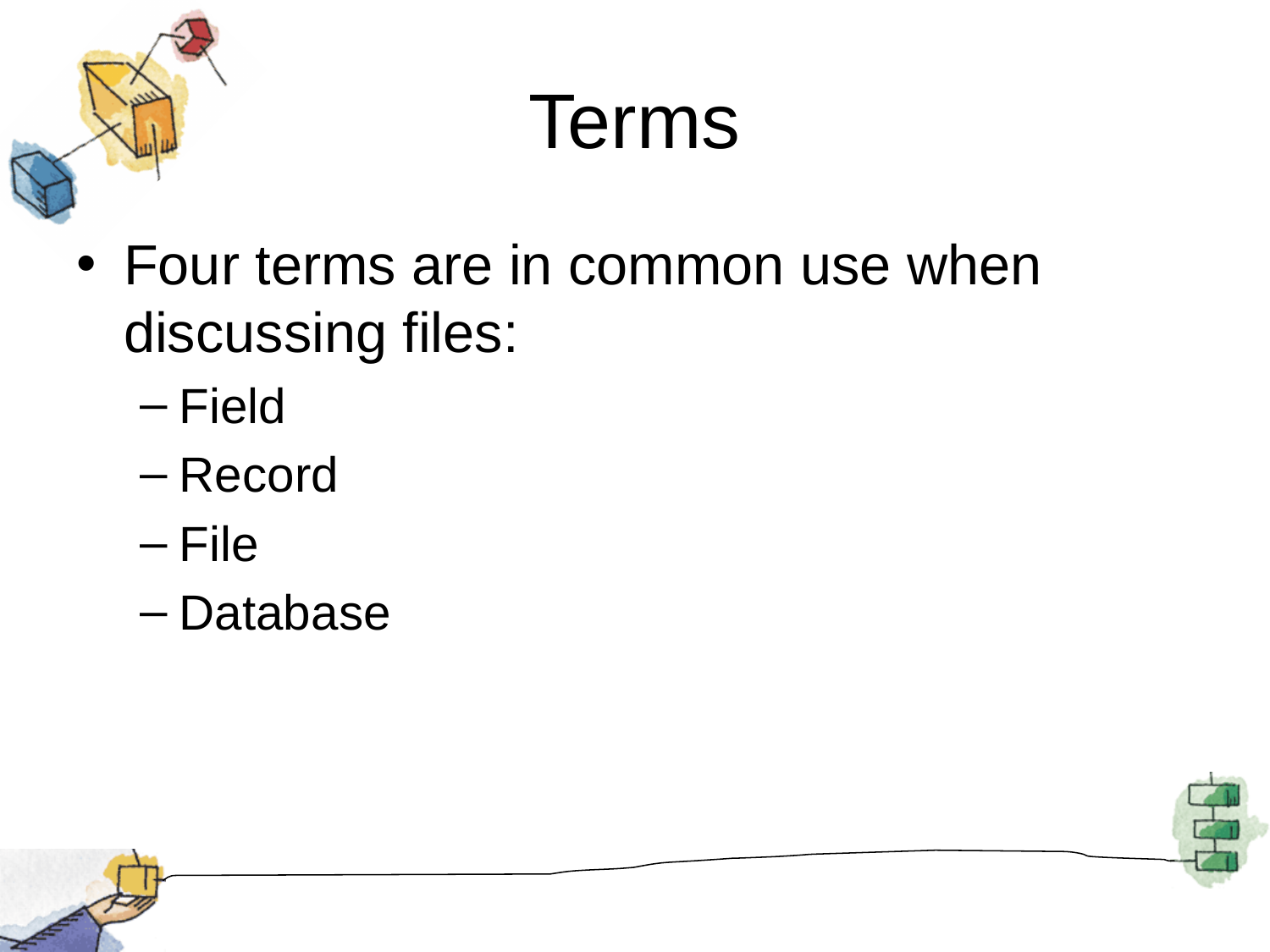

# Terms
Four terms are in common use when discussing files:
Field
Record
File
Database